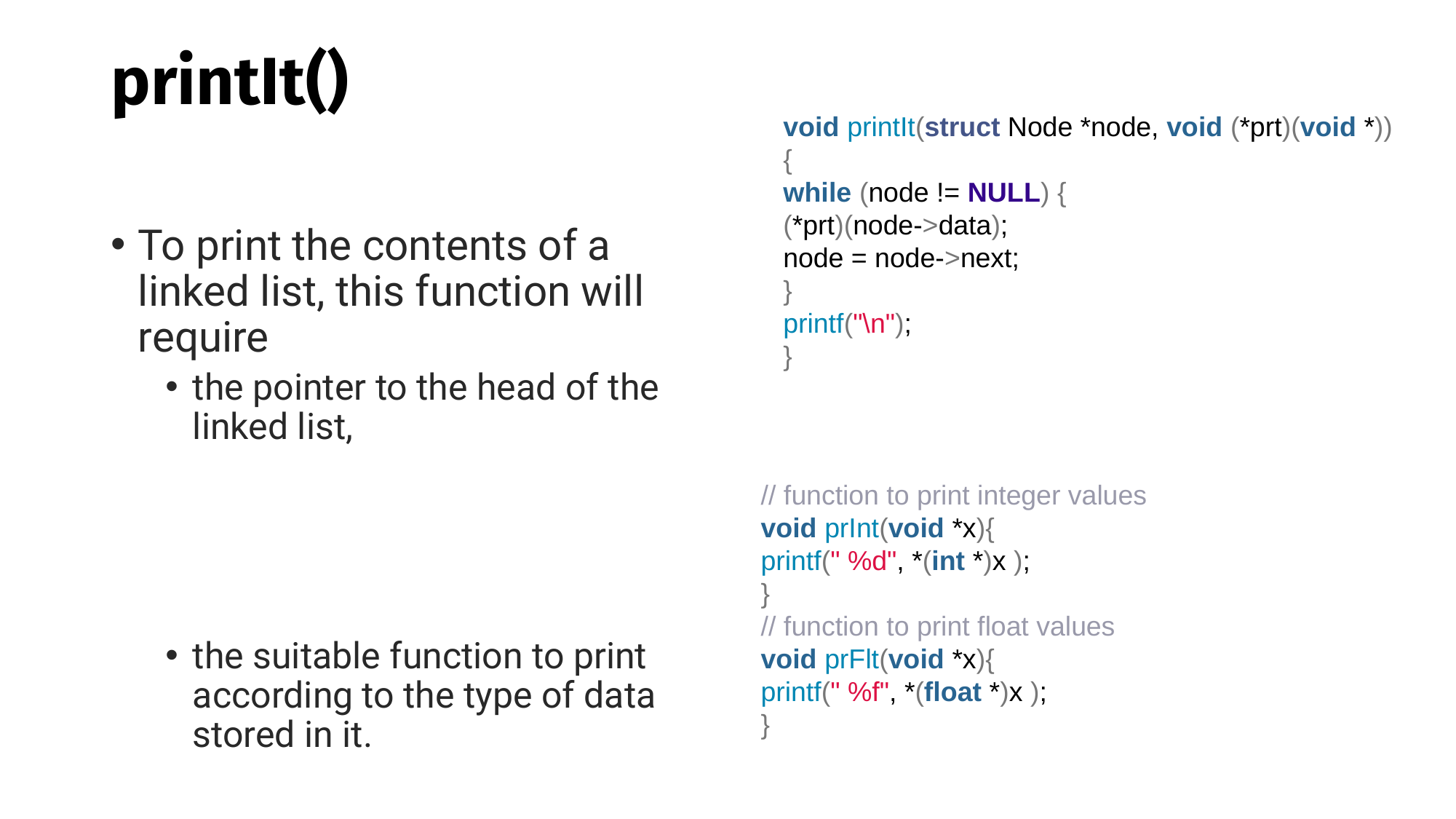

# printIt()
void printIt(struct Node *node, void (*prt)(void *))
{
while (node != NULL) {
(*prt)(node->data);
node = node->next;
}
printf("\n");
}
To print the contents of a linked list, this function will require
the pointer to the head of the linked list,

the suitable function to print according to the type of data stored in it.
// function to print integer values
void prInt(void *x){
printf(" %d", *(int *)x );
}
// function to print float values
void prFlt(void *x){
printf(" %f", *(float *)x );
}